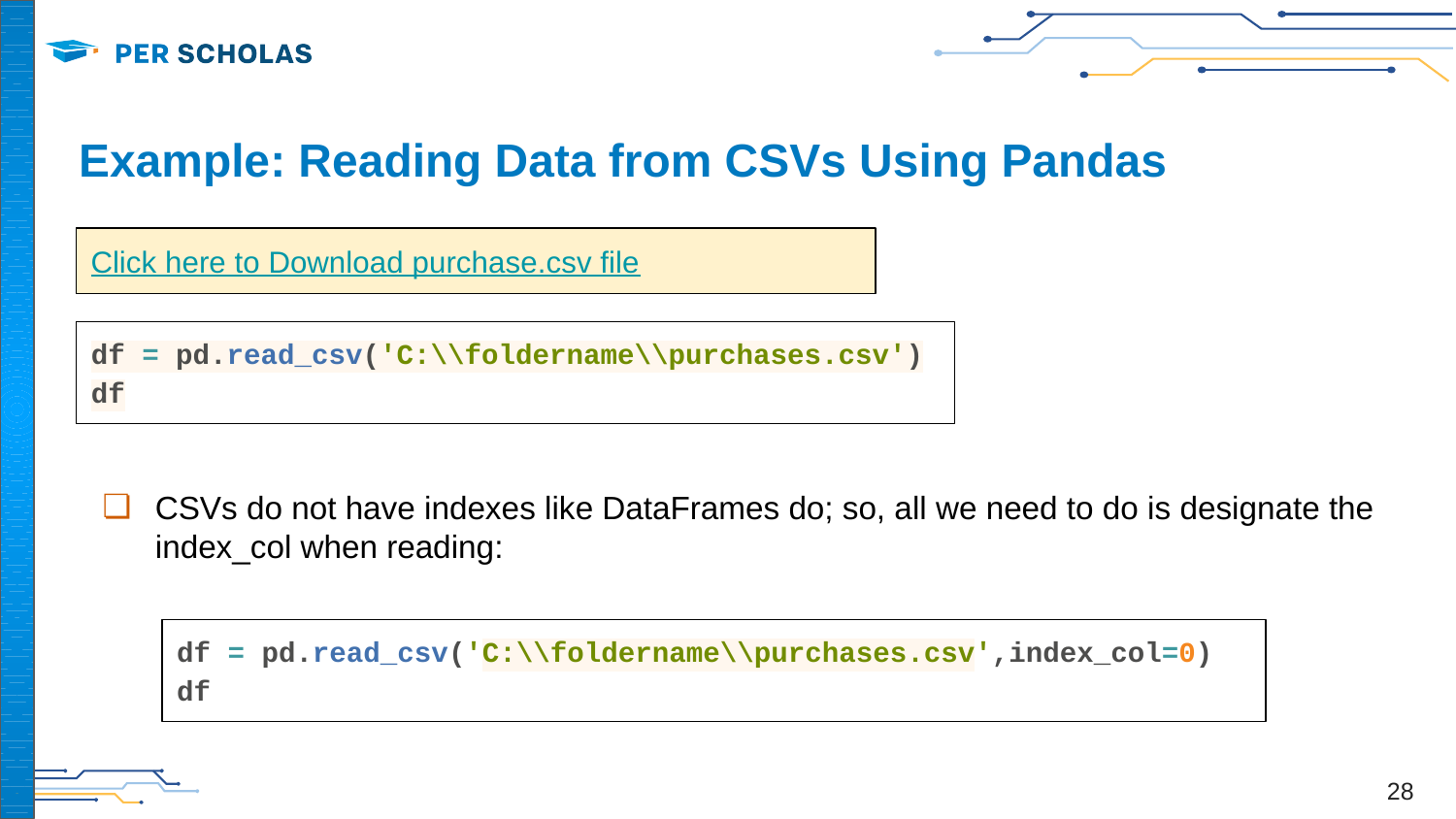

# Example: Reading Data from CSVs Using Pandas
Click here to Download purchase.csv file
df = pd.read_csv('C:\\foldername\\purchases.csv')
df
CSVs do not have indexes like DataFrames do; so, all we need to do is designate the index_col when reading:
df = pd.read_csv('C:\\foldername\\purchases.csv',index_col=0)
df
28